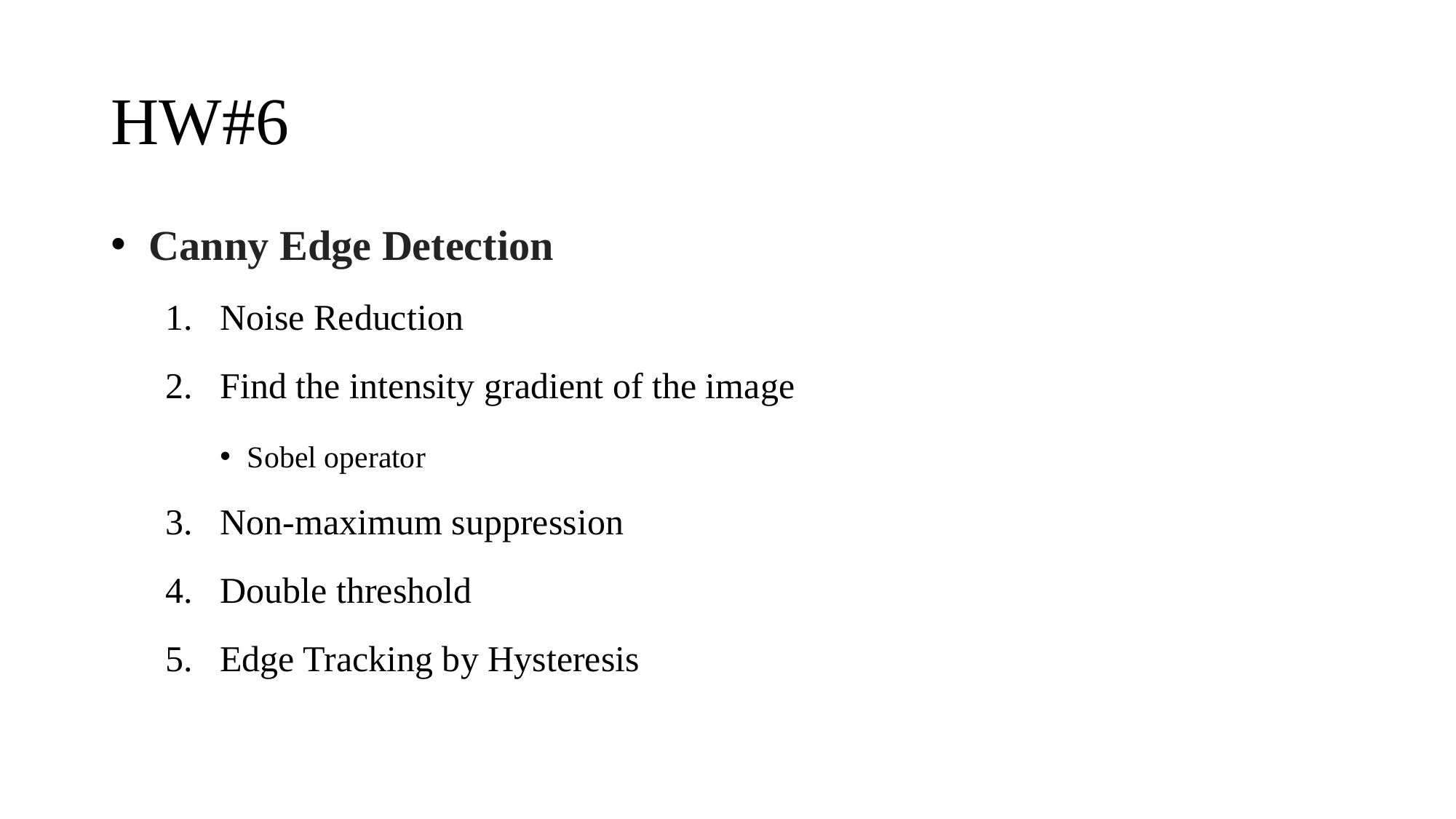

# HW#6
 Canny Edge Detection
Noise Reduction
Find the intensity gradient of the image
Sobel operator
Non-maximum suppression
Double threshold
Edge Tracking by Hysteresis